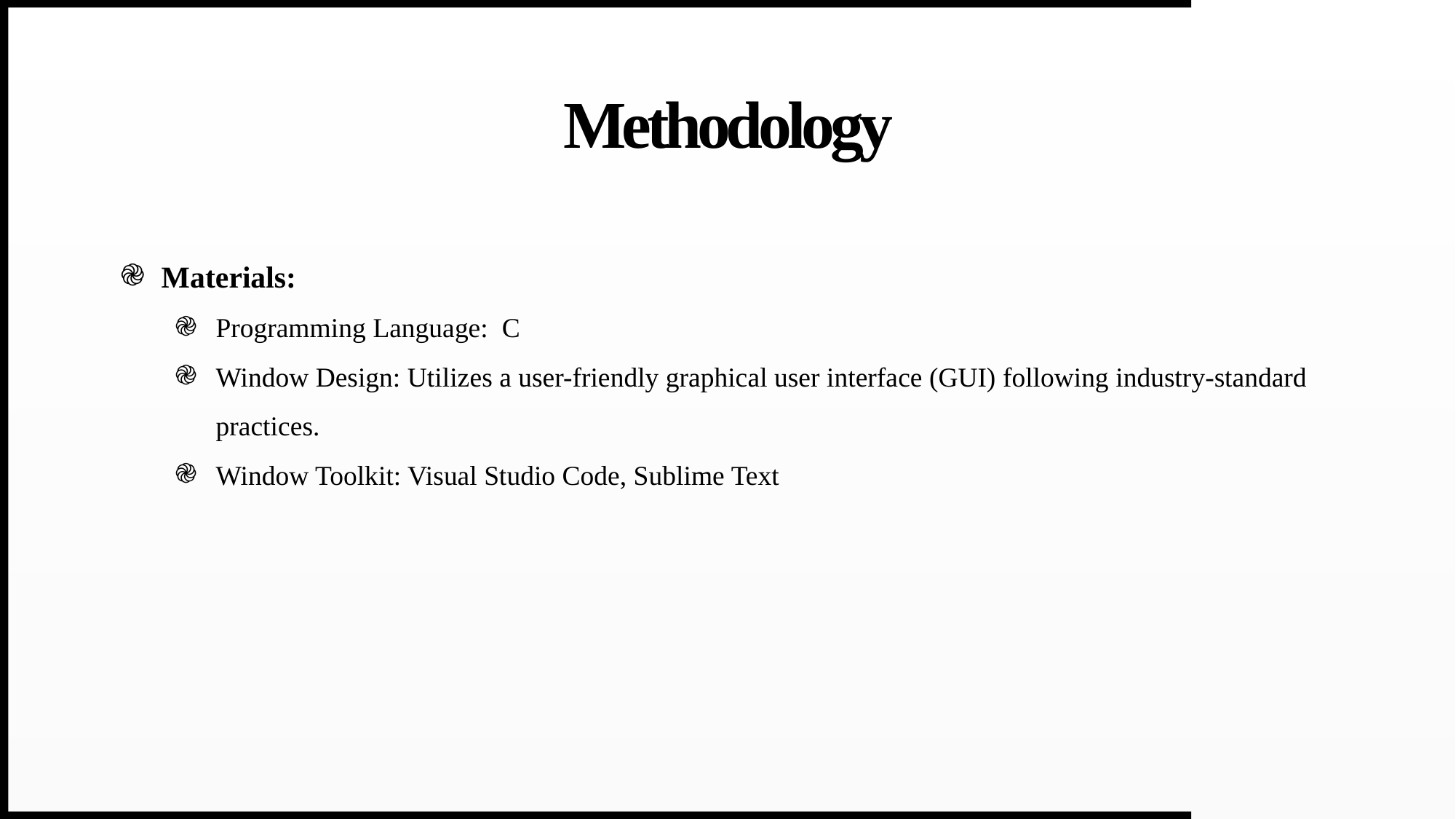

# Methodology

Materials:
Programming Language:  C
Window Design: Utilizes a user-friendly graphical user interface (GUI) following industry-standard practices.
Window Toolkit: Visual Studio Code, Sublime Text